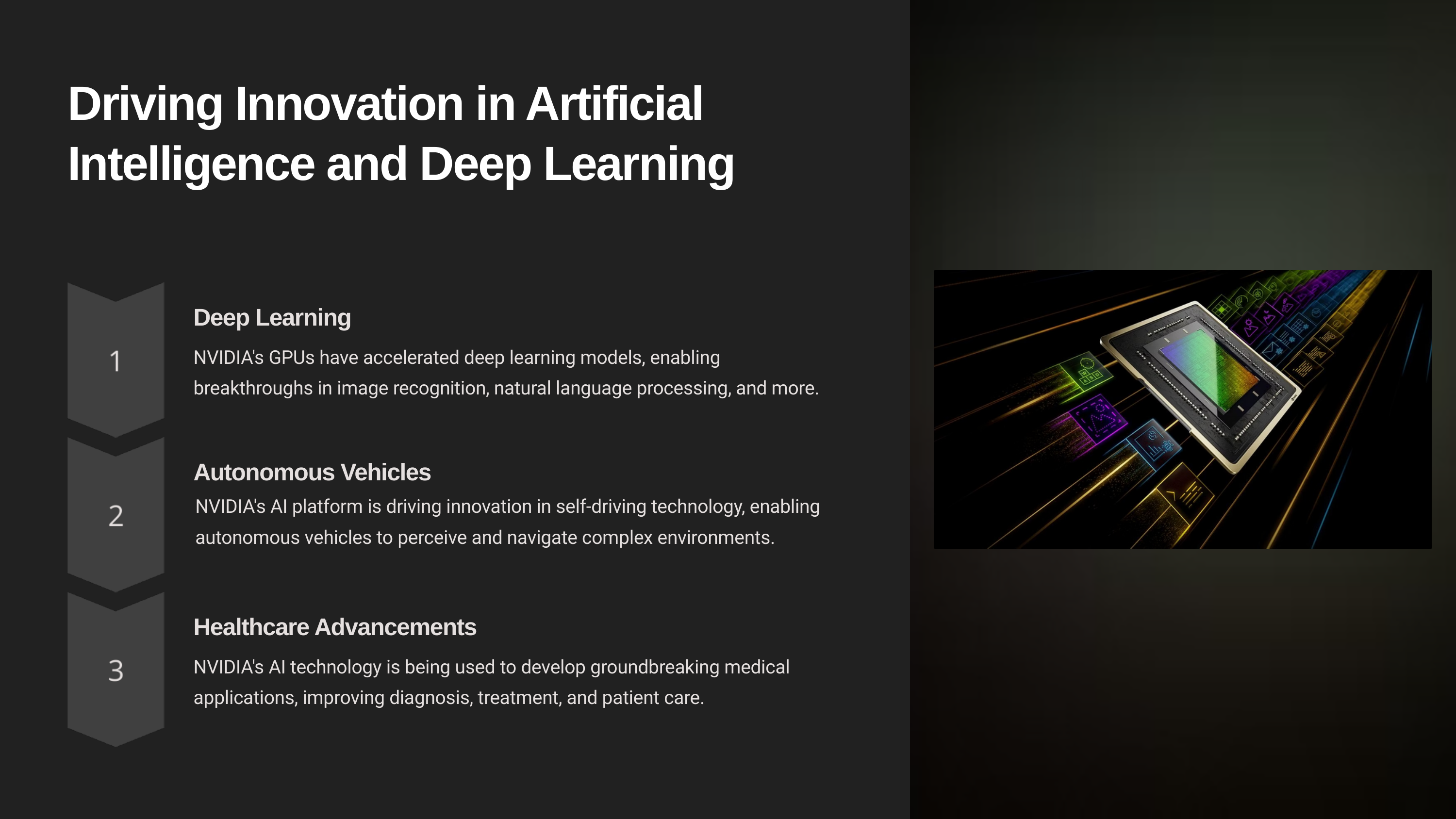

Driving Innovation in Artificial Intelligence and Deep Learning

Deep Learning
NVIDIA's GPUs have accelerated deep learning models, enabling breakthroughs in image recognition, natural language processing, and more.

Autonomous Vehicles
NVIDIA's AI platform is driving innovation in self-driving technology, enabling autonomous vehicles to perceive and navigate complex environments.

Healthcare Advancements
NVIDIA's AI technology is being used to develop groundbreaking medical applications, improving diagnosis, treatment, and patient care.